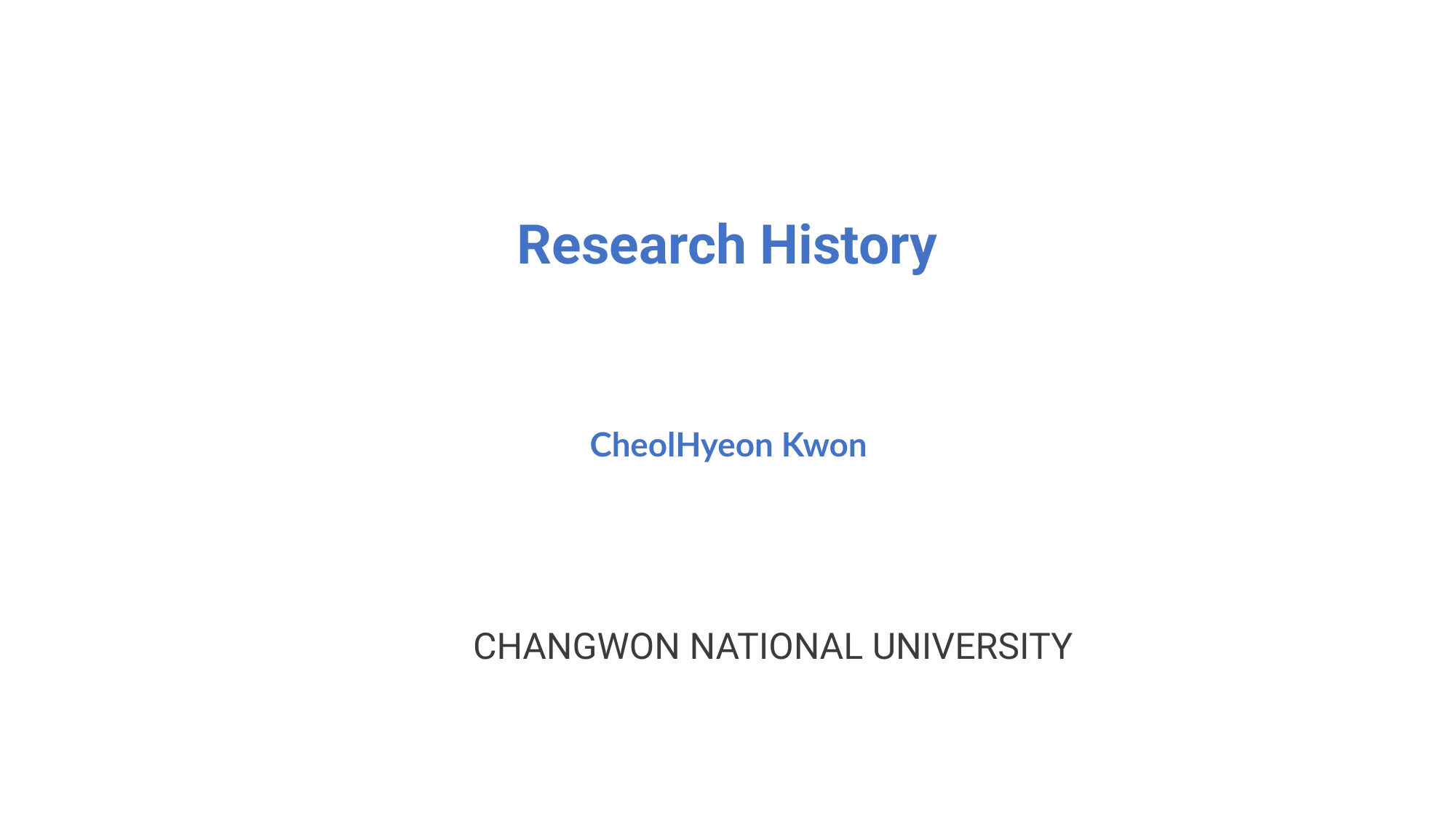

Research History
CheolHyeon Kwon
CHANGWON NATIONAL UNIVERSITY